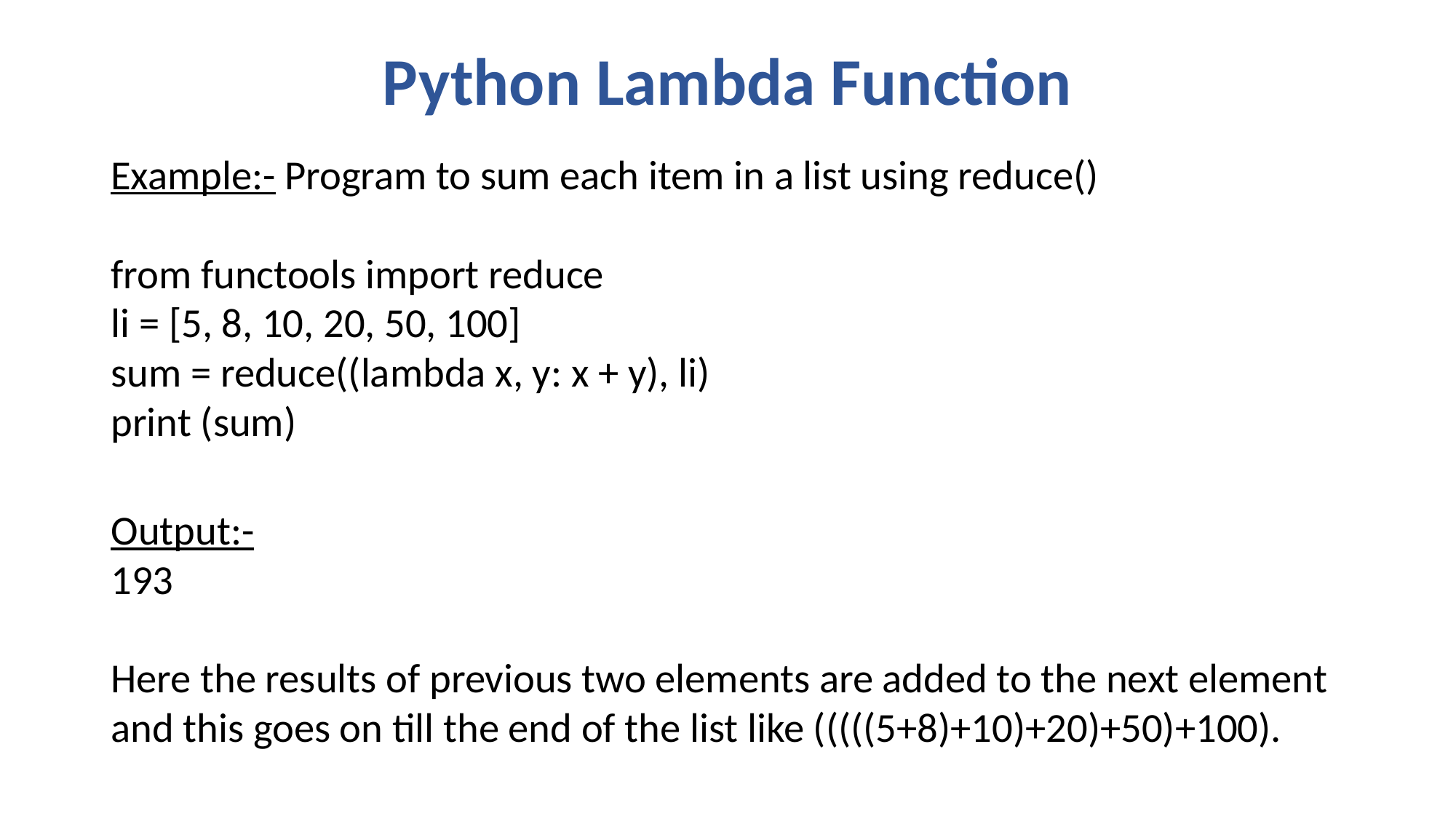

# Python Lambda Function
Example:- Program to sum each item in a list using reduce()

from functools import reduce
li = [5, 8, 10, 20, 50, 100]
sum = reduce((lambda x, y: x + y), li)
print (sum)

Output:-
193

Here the results of previous two elements are added to the next element and this goes on till the end of the list like (((((5+8)+10)+20)+50)+100).